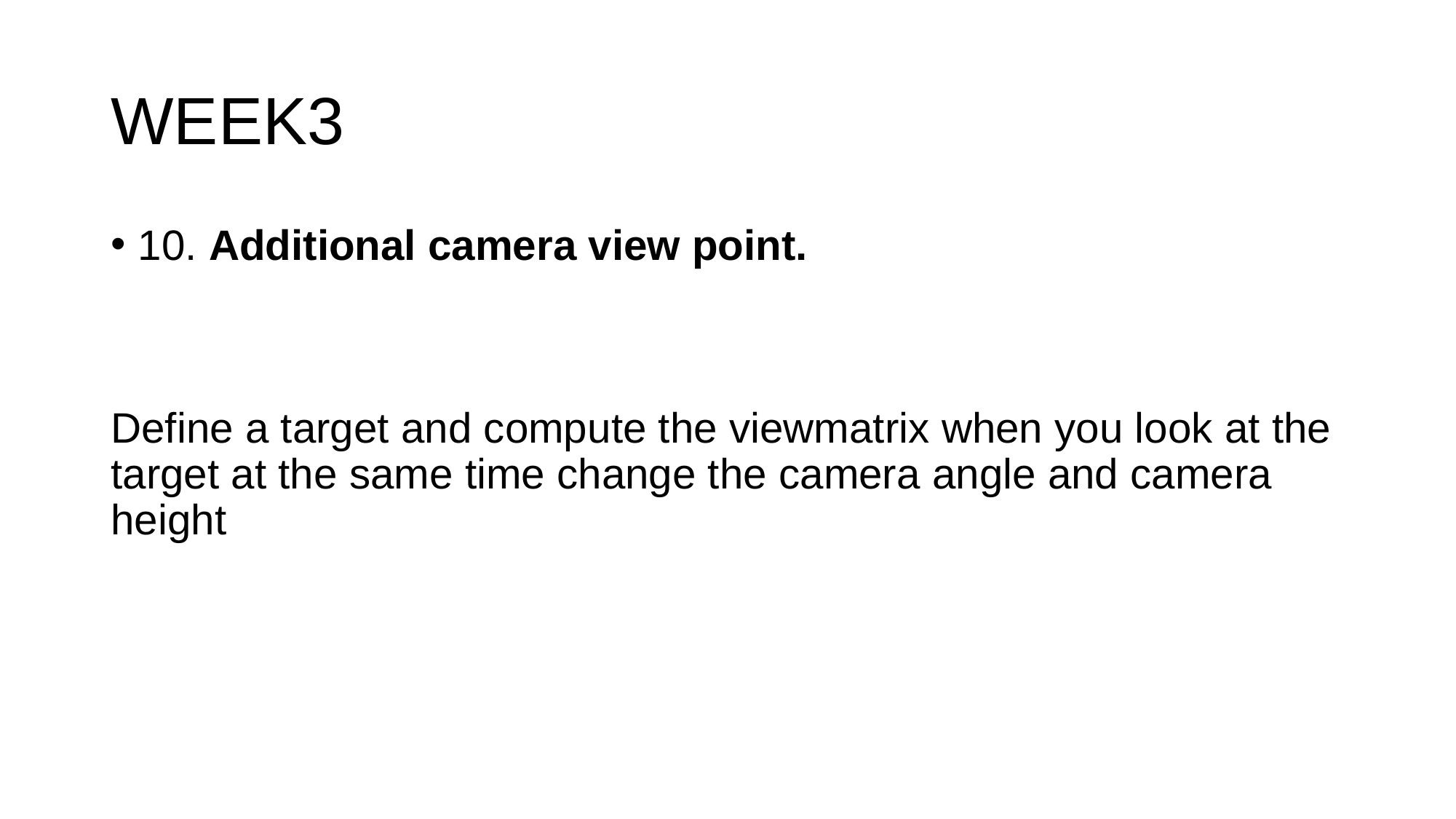

# WEEK3
10. Additional camera view point.

Define a target and compute the viewmatrix when you look at the target at the same time change the camera angle and camera height